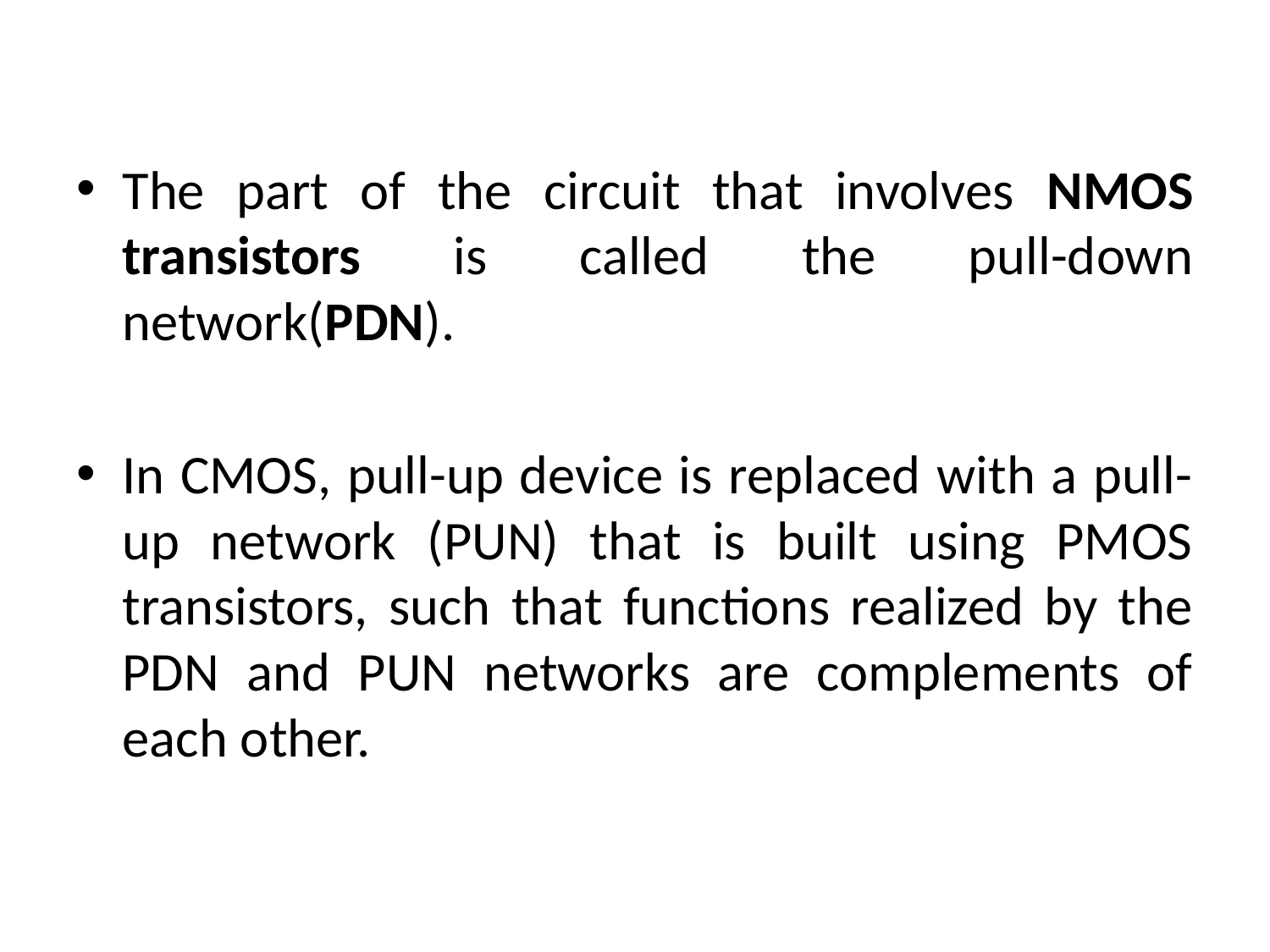

The part of the circuit that involves NMOS transistors is called the pull-down network(PDN).

In CMOS, pull-up device is replaced with a pull-up network (PUN) that is built using PMOS transistors, such that functions realized by the PDN and PUN networks are complements of each other.